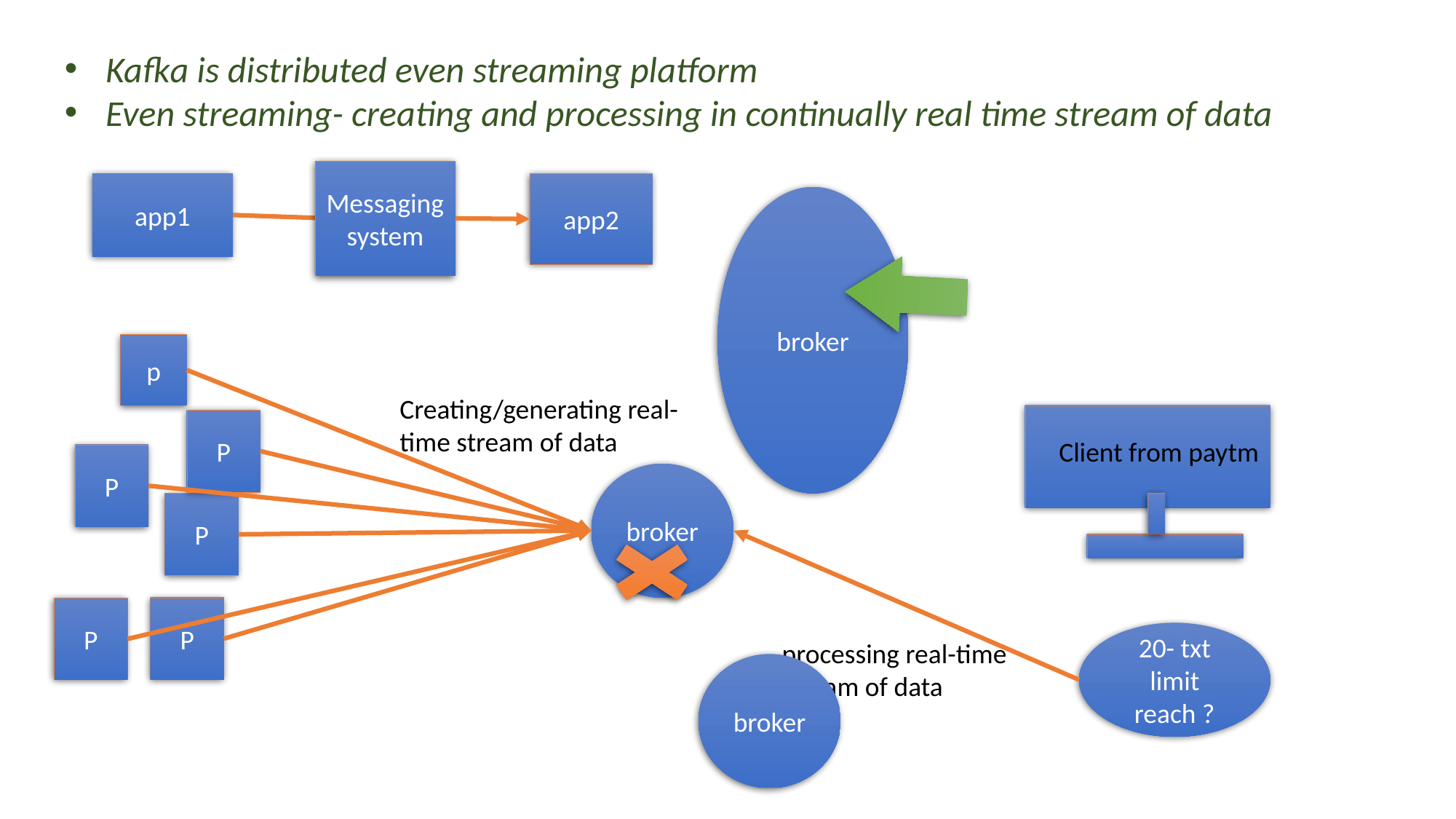

Kafka is distributed even streaming platform
Even streaming- creating and processing in continually real time stream of data
Messaging system
app1
app2
broker

p
Creating/generating real-time stream of data

P
Client from paytm
P
broker
P

P
P
20- txt limit reach ?
processing real-time stream of data
broker